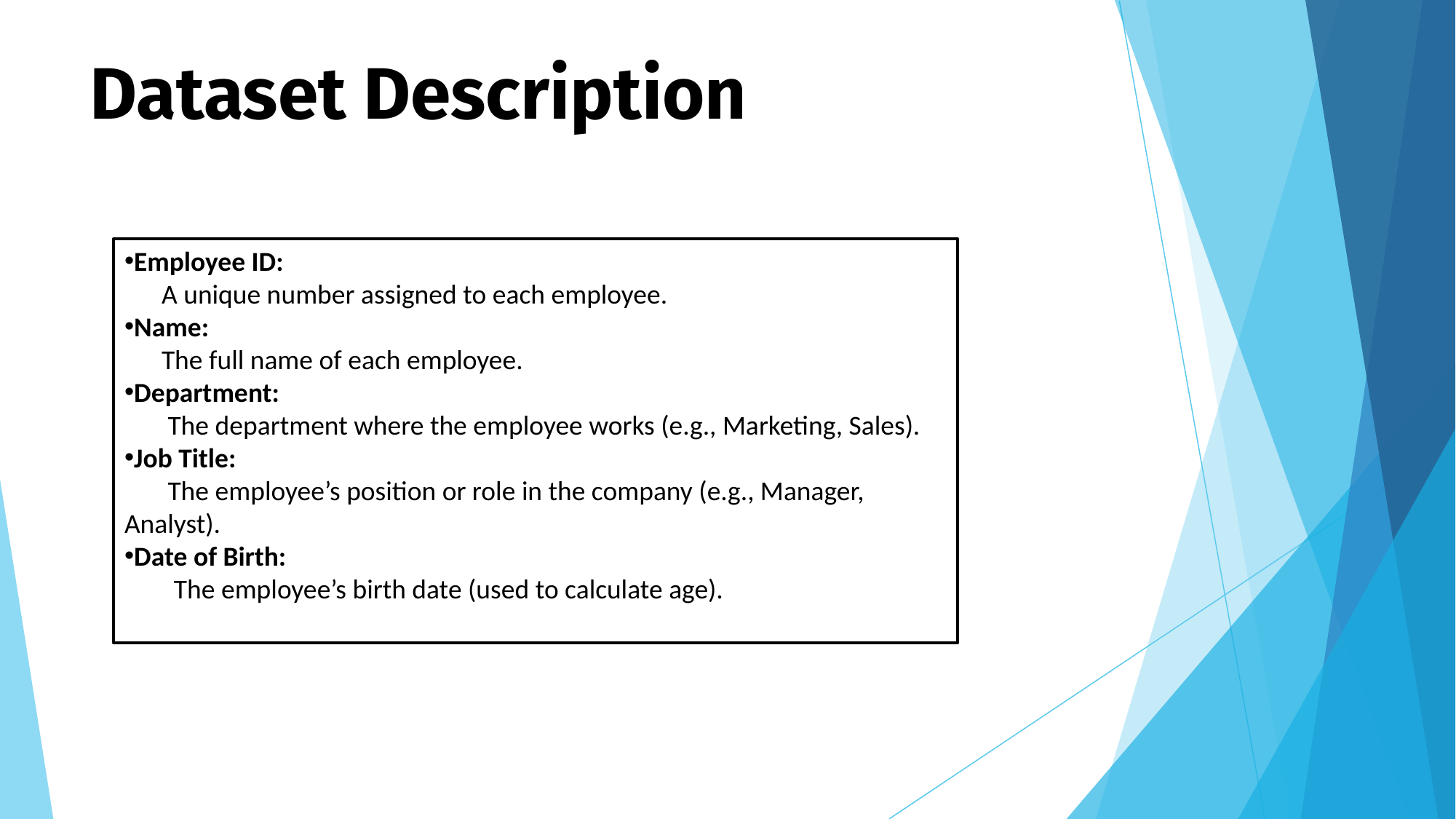

# Dataset Description
Employee ID:
      A unique number assigned to each employee.
Name:
      The full name of each employee.
Department:
       The department where the employee works (e.g., Marketing, Sales).
Job Title:
       The employee’s position or role in the company (e.g., Manager, Analyst).
Date of Birth:
        The employee’s birth date (used to calculate age).